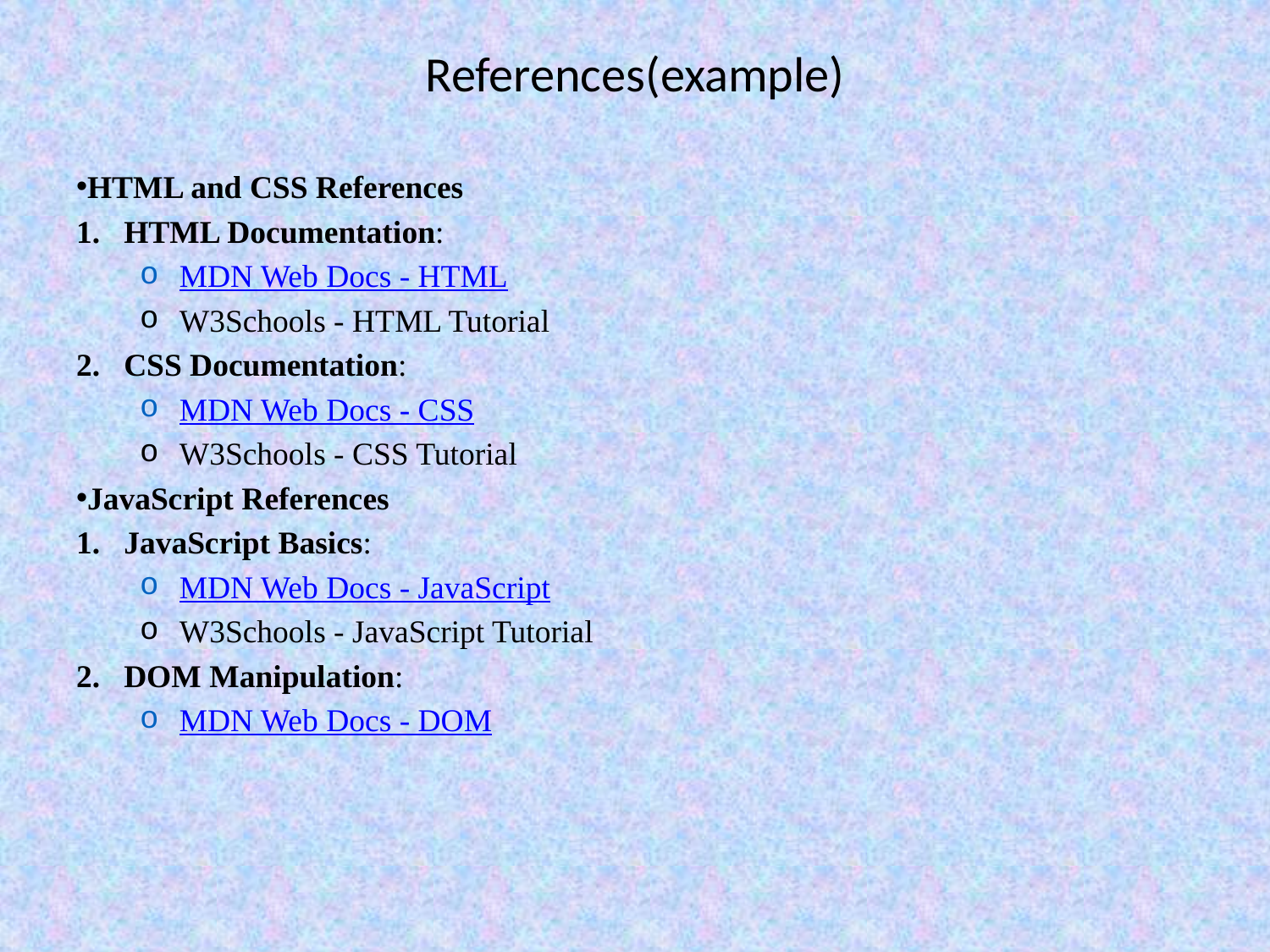

# References(example)

HTML and CSS References
HTML Documentation:
MDN Web Docs - HTML
W3Schools - HTML Tutorial
CSS Documentation:
MDN Web Docs - CSS
W3Schools - CSS Tutorial
JavaScript References
JavaScript Basics:
MDN Web Docs - JavaScript
W3Schools - JavaScript Tutorial
DOM Manipulation:
MDN Web Docs - DOM